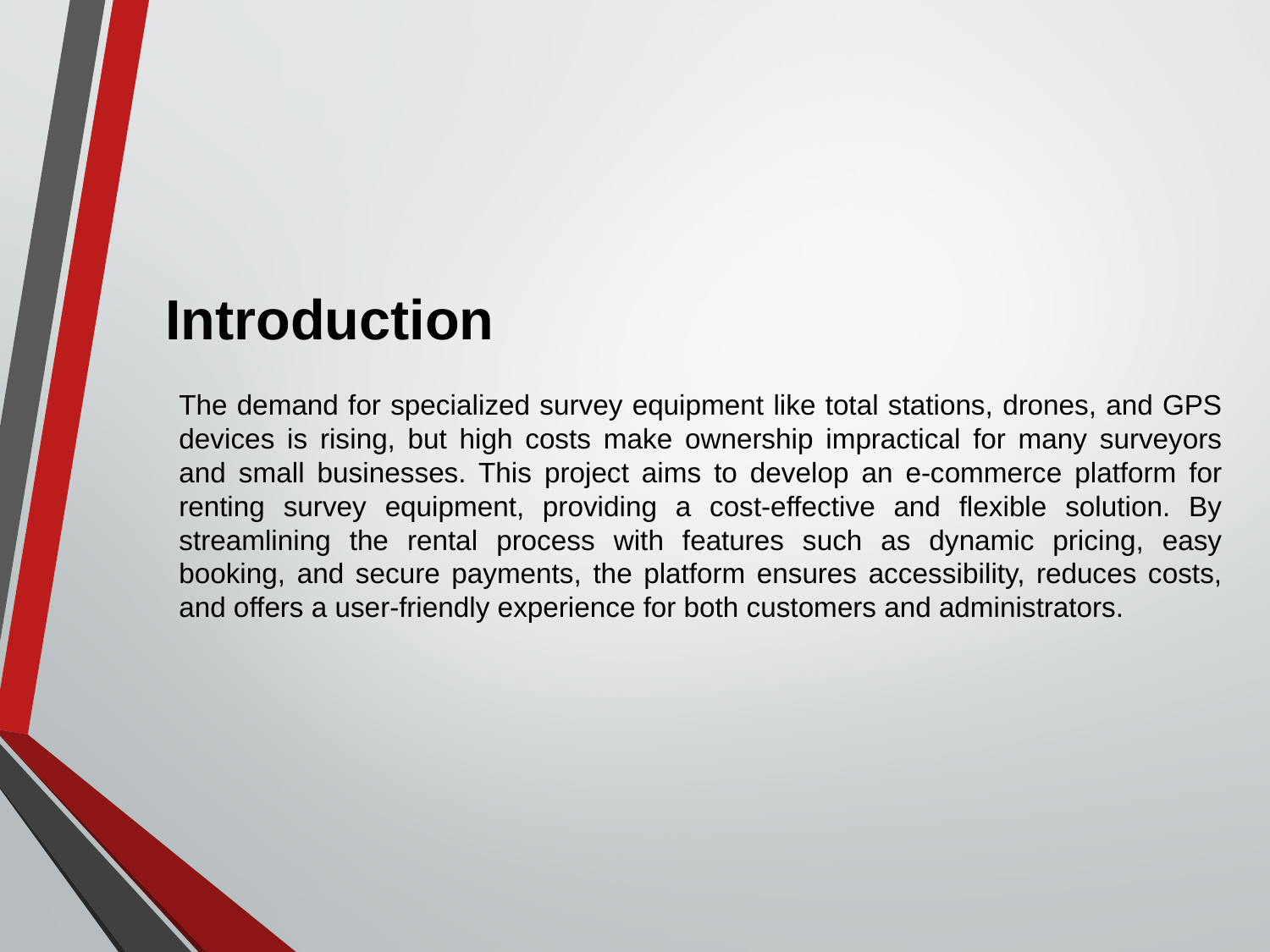

# Introduction
The demand for specialized survey equipment like total stations, drones, and GPS devices is rising, but high costs make ownership impractical for many surveyors and small businesses. This project aims to develop an e-commerce platform for renting survey equipment, providing a cost-effective and flexible solution. By streamlining the rental process with features such as dynamic pricing, easy booking, and secure payments, the platform ensures accessibility, reduces costs, and offers a user-friendly experience for both customers and administrators.